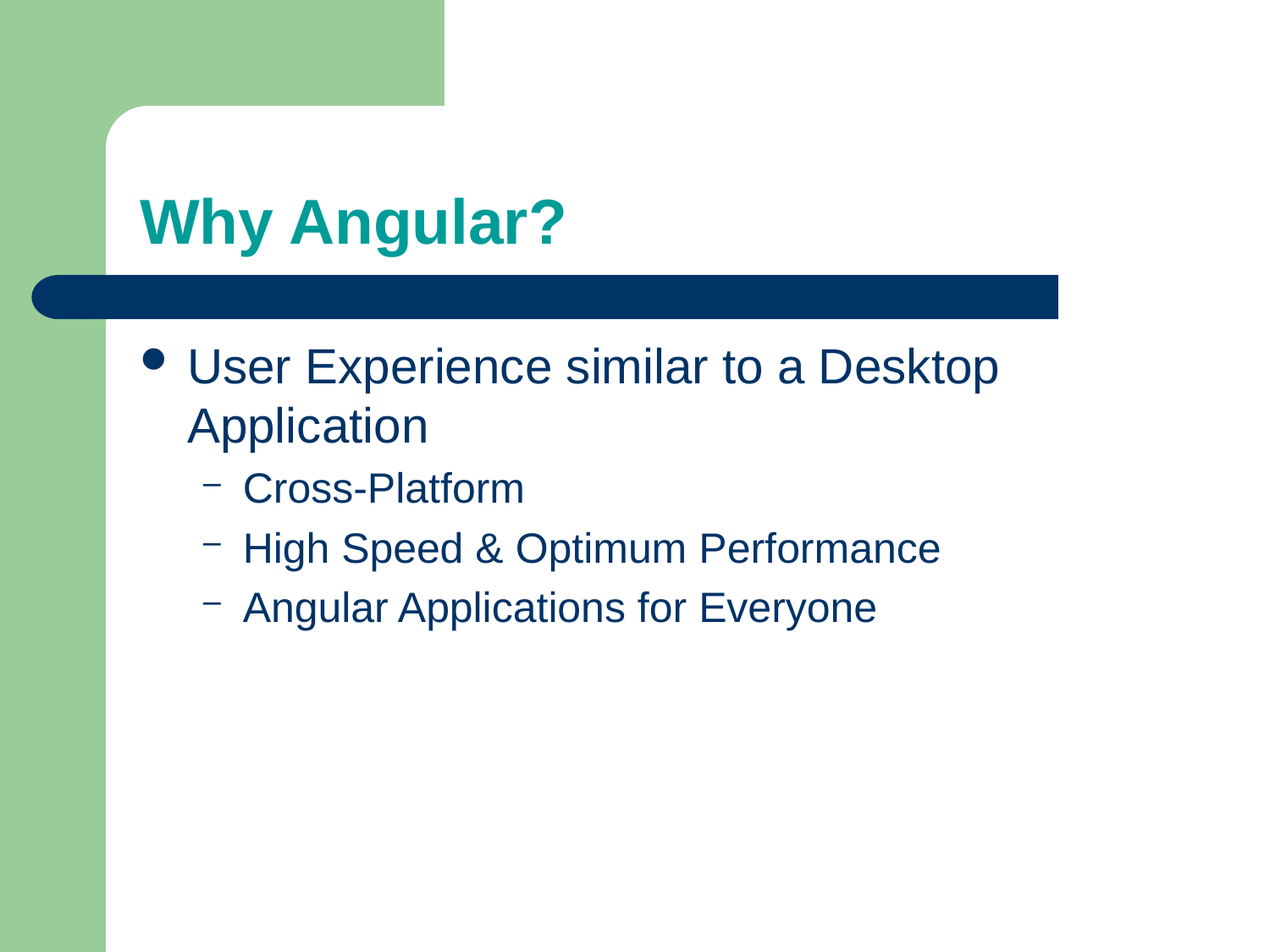

# Why Angular?
User Experience similar to a Desktop Application
Cross-Platform
High Speed & Optimum Performance
Angular Applications for Everyone